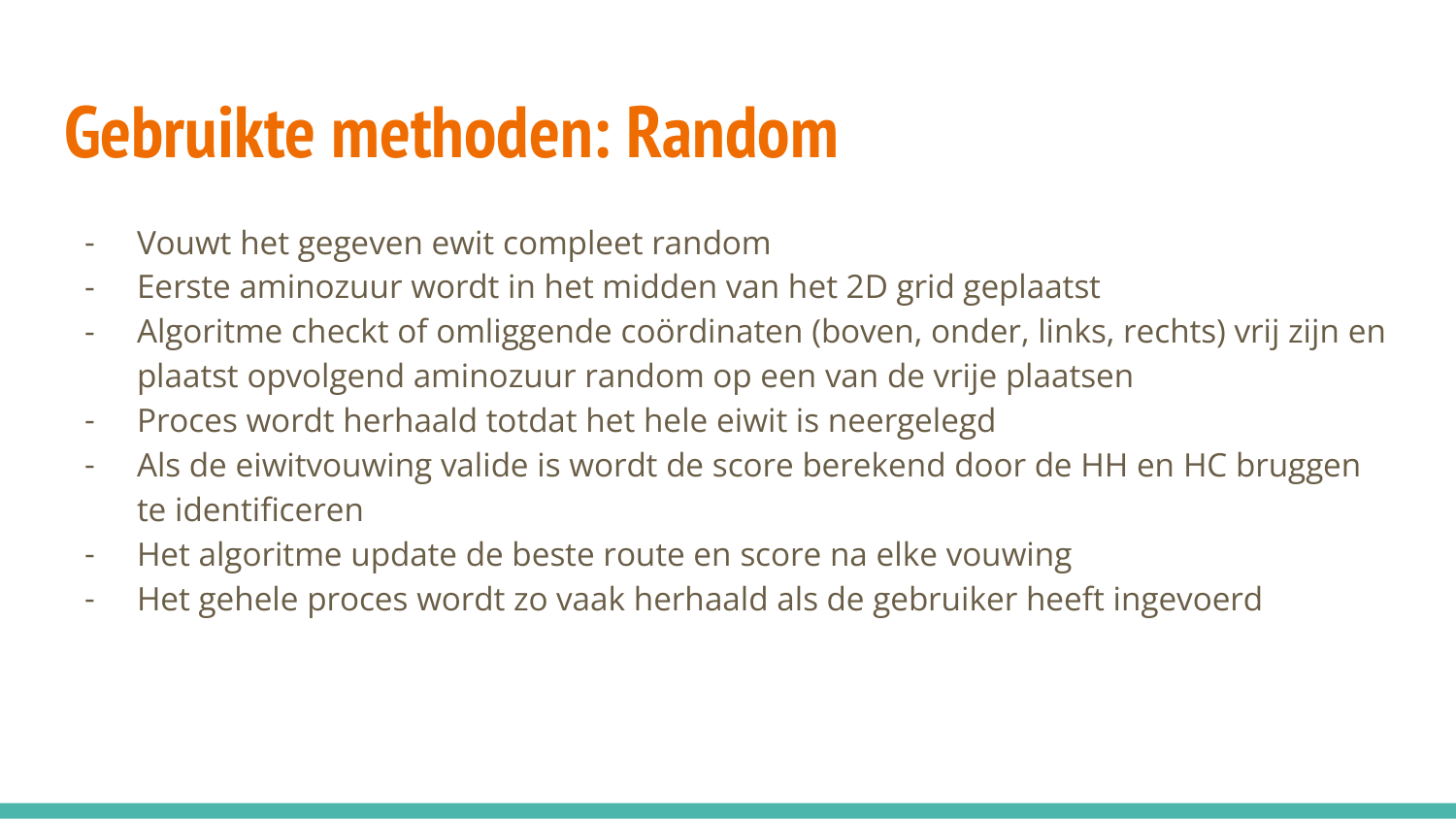

# Gebruikte methoden: Random
Vouwt het gegeven ewit compleet random
Eerste aminozuur wordt in het midden van het 2D grid geplaatst
Algoritme checkt of omliggende coördinaten (boven, onder, links, rechts) vrij zijn en plaatst opvolgend aminozuur random op een van de vrije plaatsen
Proces wordt herhaald totdat het hele eiwit is neergelegd
Als de eiwitvouwing valide is wordt de score berekend door de HH en HC bruggen te identificeren
Het algoritme update de beste route en score na elke vouwing
Het gehele proces wordt zo vaak herhaald als de gebruiker heeft ingevoerd